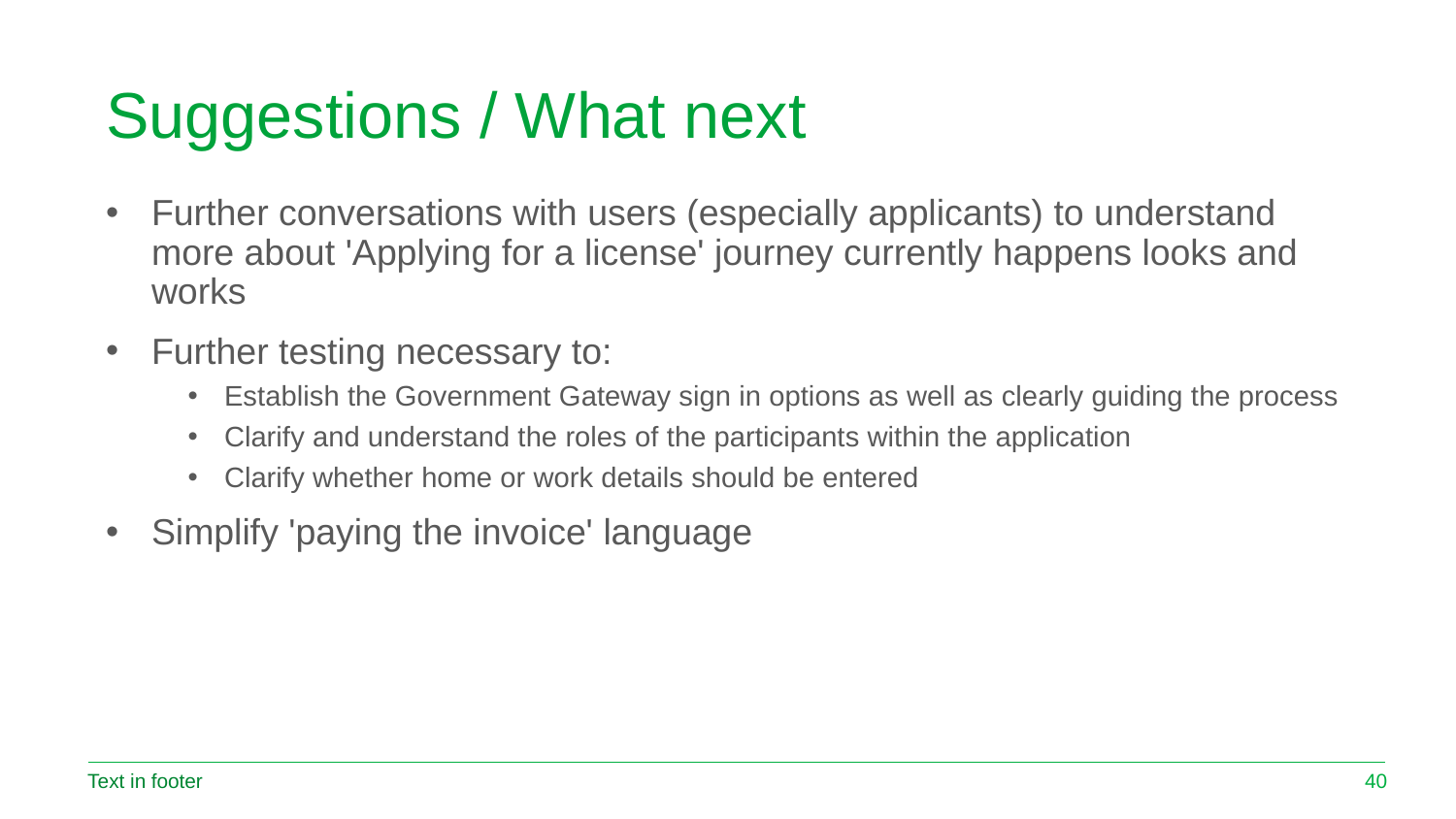

# Suggestions / What next
Further conversations with users (especially applicants) to understand more about 'Applying for a license' journey currently happens looks and works
Further testing necessary to:
Establish the Government Gateway sign in options as well as clearly guiding the process
Clarify and understand the roles of the participants within the application
Clarify whether home or work details should be entered
Simplify 'paying the invoice' language

Text in footer
40